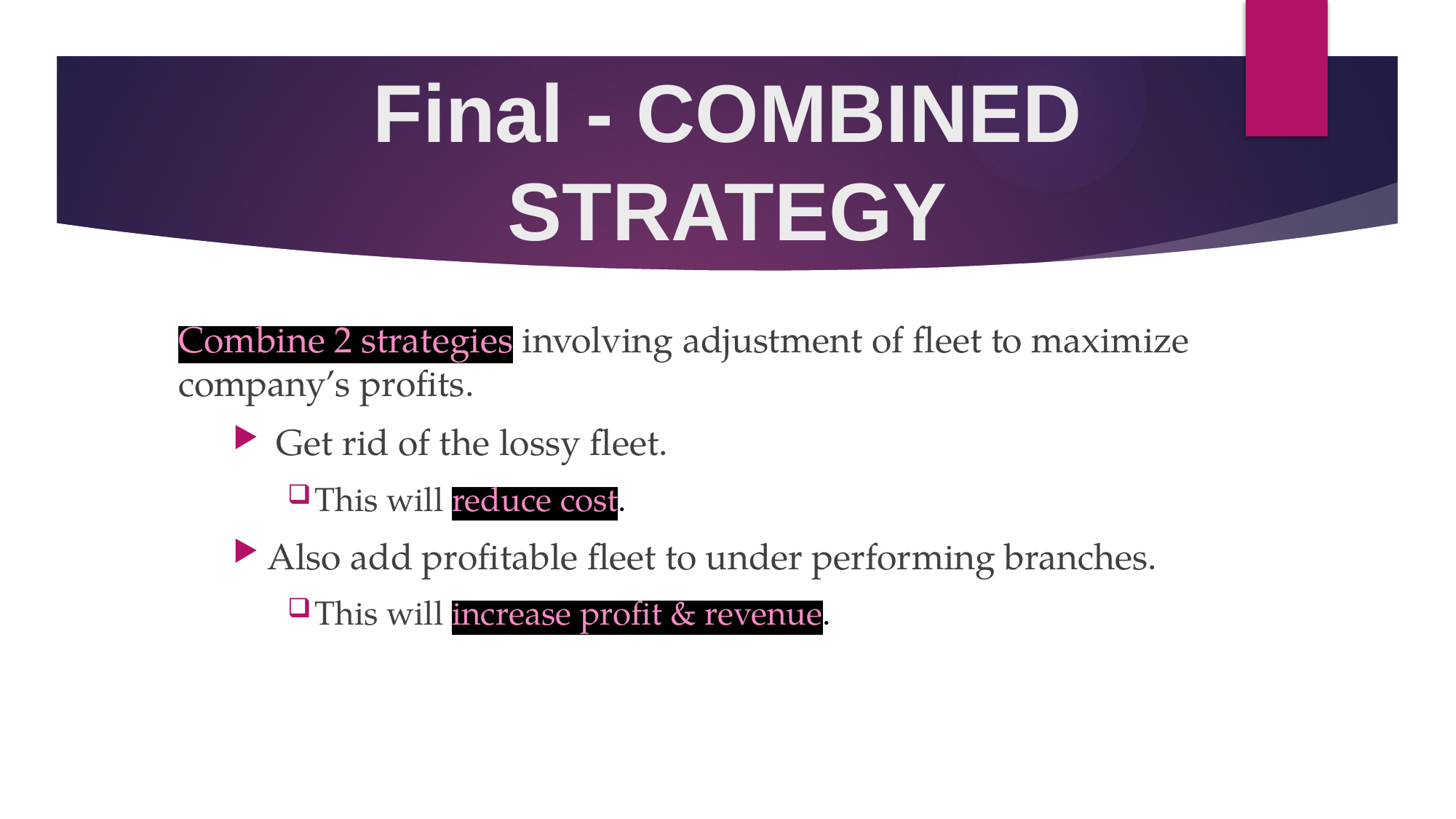

# Final - COMBINED STRATEGY
Combine 2 strategies involving adjustment of fleet to maximize company’s profits.
 Get rid of the lossy fleet.
This will reduce cost.
Also add profitable fleet to under performing branches.
This will increase profit & revenue.